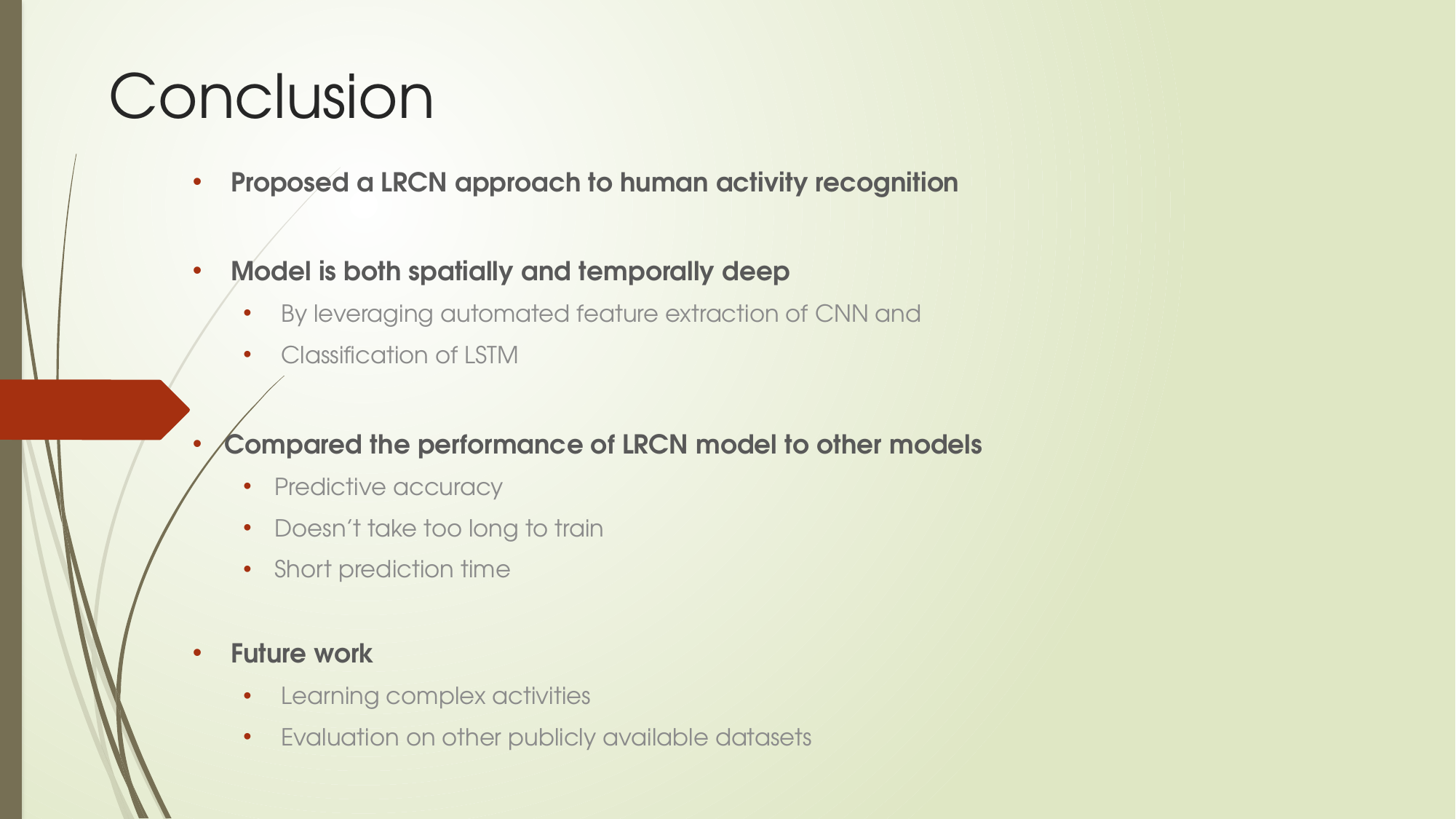

# Conclusion
Proposed a LRCN approach to human activity recognition

Model is both spatially and temporally deep
By leveraging automated feature extraction of CNN and
Classification of LSTM

Compared the performance of LRCN model to other models
Predictive accuracy
Doesn’t take too long to train
Short prediction time

Future work
Learning complex activities
Evaluation on other publicly available datasets